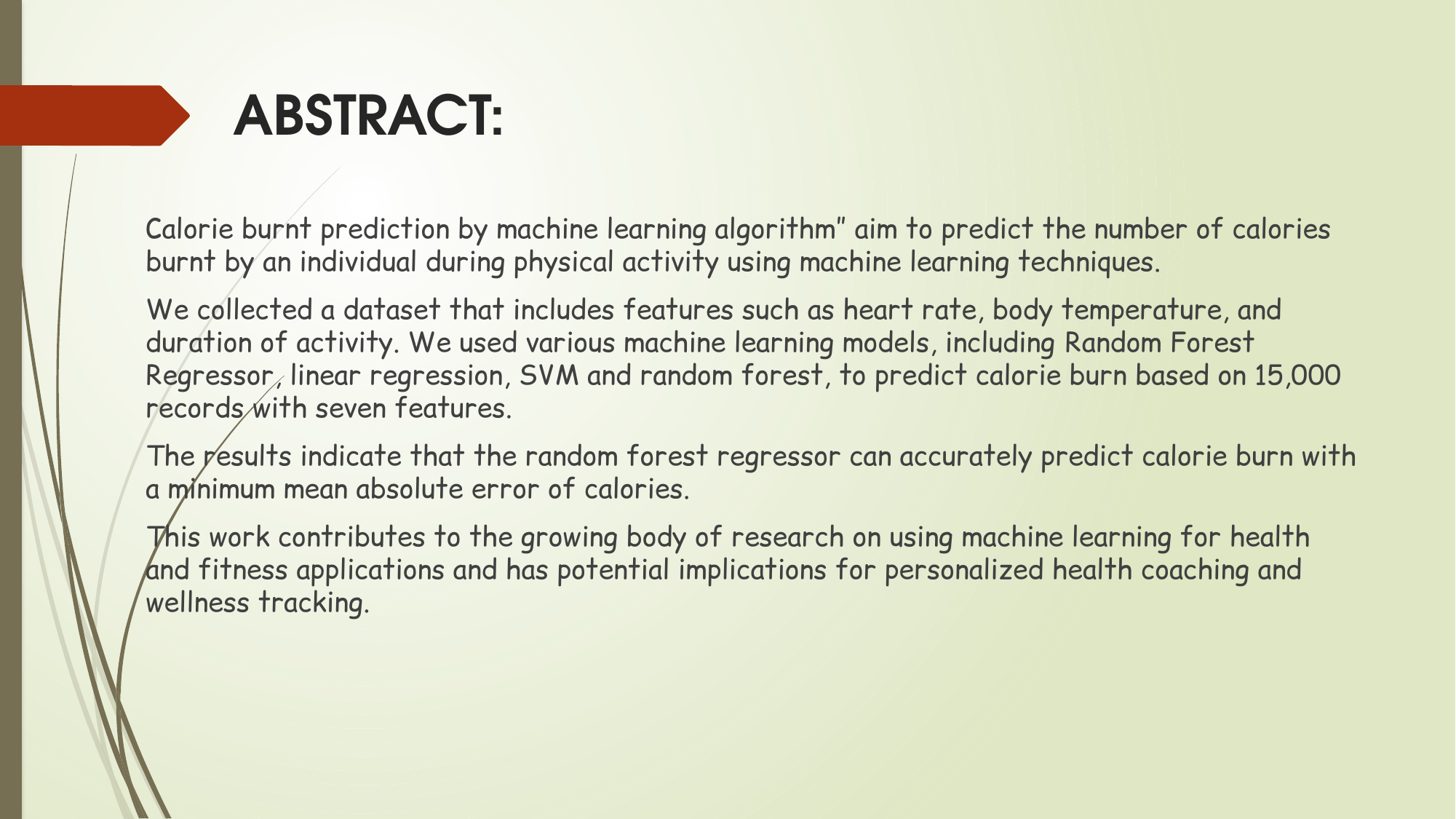

# ABSTRACT:
Calorie burnt prediction by machine learning algorithm” aim to predict the number of calories burnt by an individual during physical activity using machine learning techniques.
We collected a dataset that includes features such as heart rate, body temperature, and duration of activity. We used various machine learning models, including Random Forest Regressor, linear regression, SVM and random forest, to predict calorie burn based on 15,000 records with seven features.
The results indicate that the random forest regressor can accurately predict calorie burn with a minimum mean absolute error of calories.
This work contributes to the growing body of research on using machine learning for health and fitness applications and has potential implications for personalized health coaching and wellness tracking.